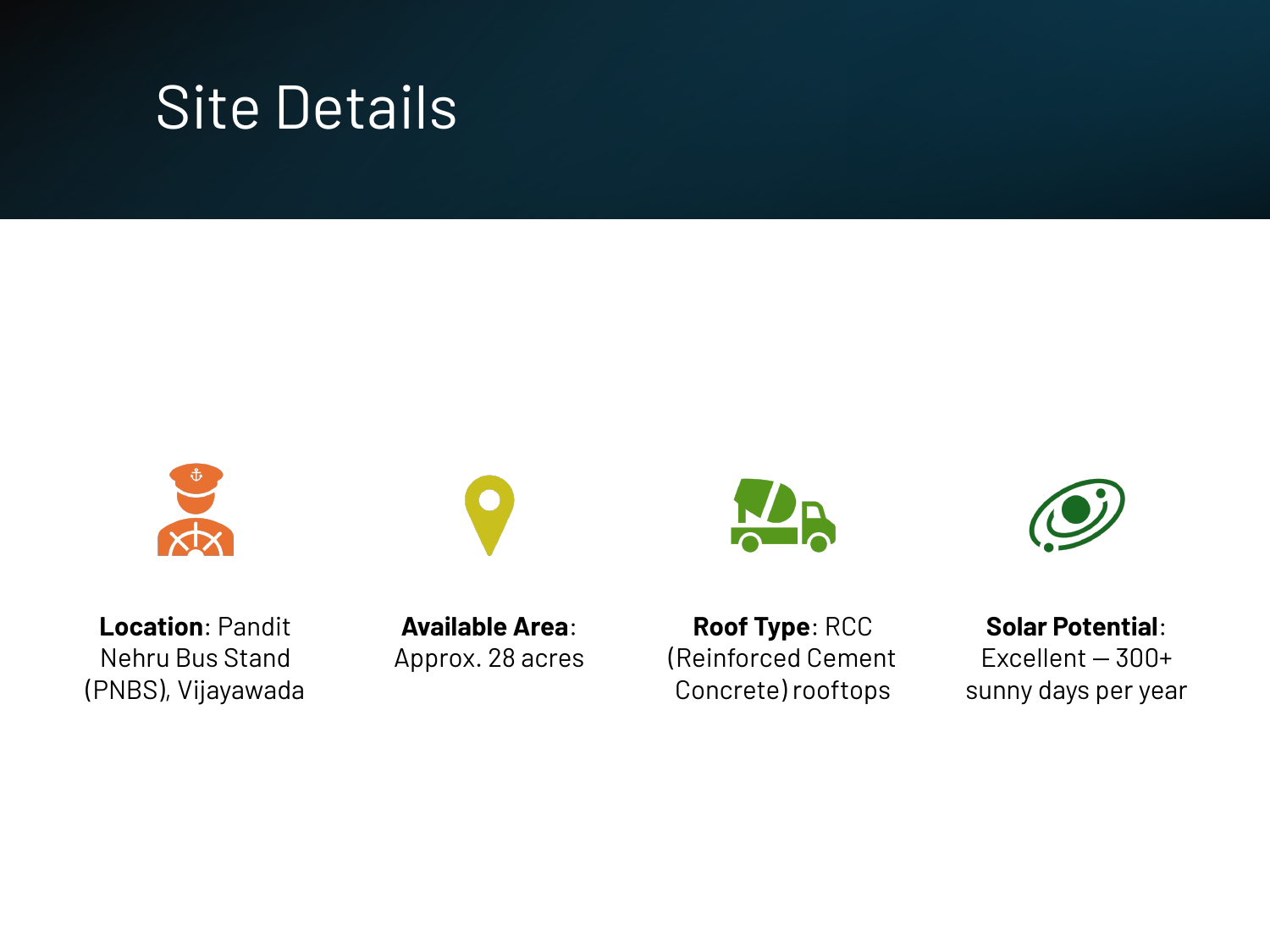

# Site Details
Location: Pandit Nehru Bus Stand (PNBS), Vijayawada
Available Area: Approx. 28 acres
Roof Type: RCC (Reinforced Cement Concrete) rooftops
Solar Potential: Excellent — 300+ sunny days per year